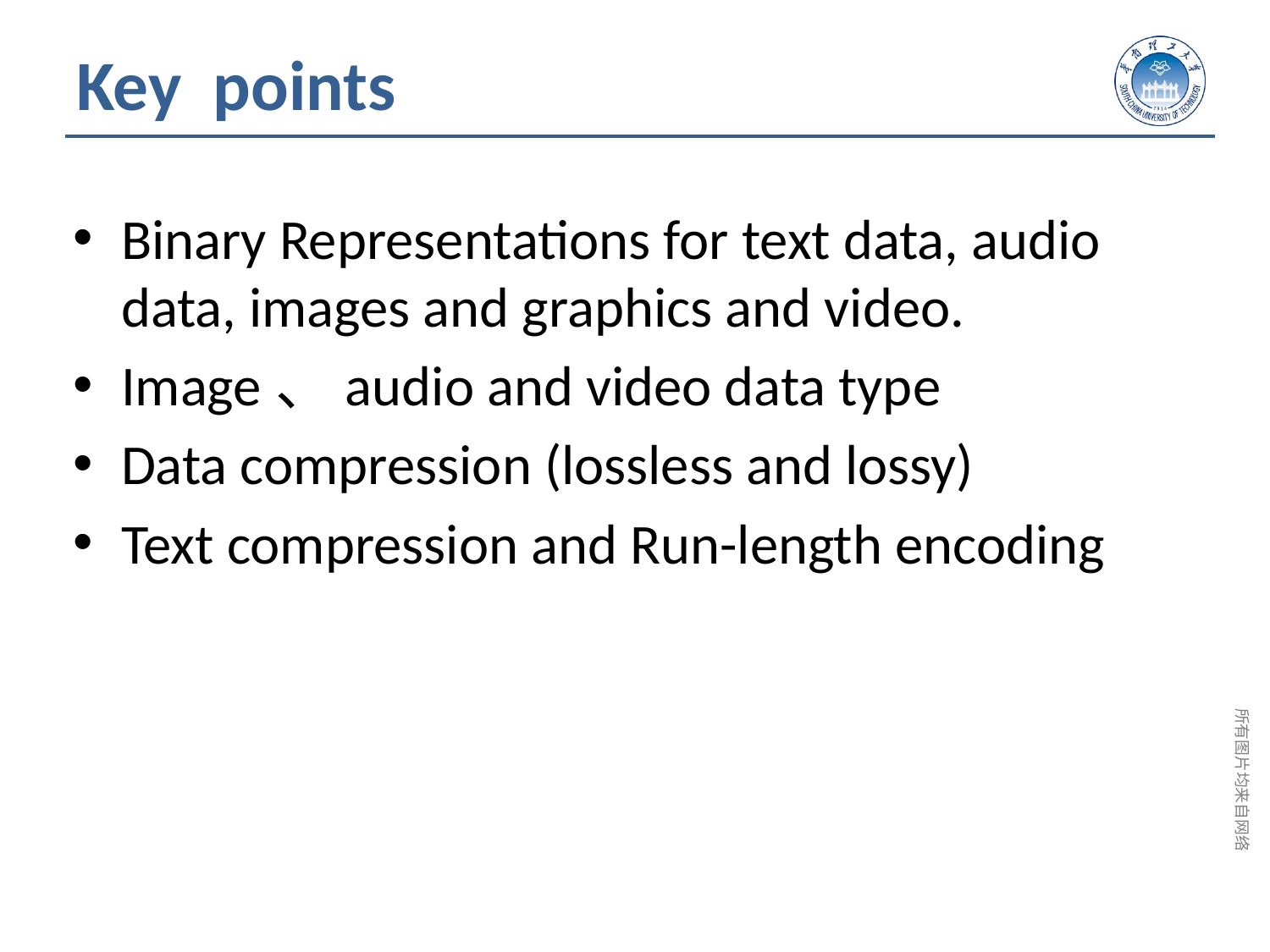

# Key  points
Binary Representations for text data, audio data, images and graphics and video.
Image、audio and video data type
Data compression (lossless and lossy)
Text compression and Run-length encoding